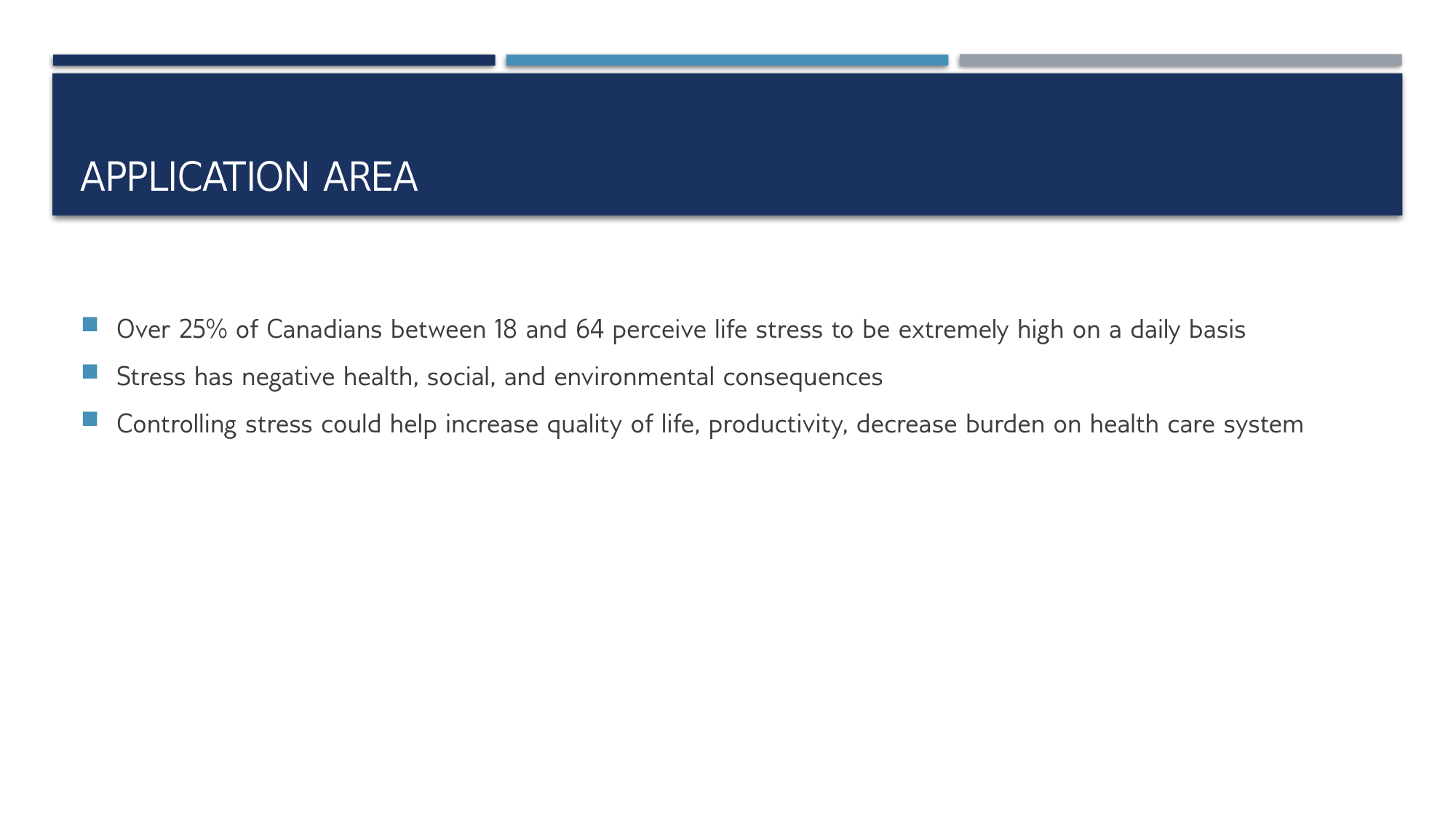

# Application Area
Over 25% of Canadians between 18 and 64 perceive life stress to be extremely high on a daily basis
Stress has negative health, social, and environmental consequences
Controlling stress could help increase quality of life, productivity, decrease burden on health care system